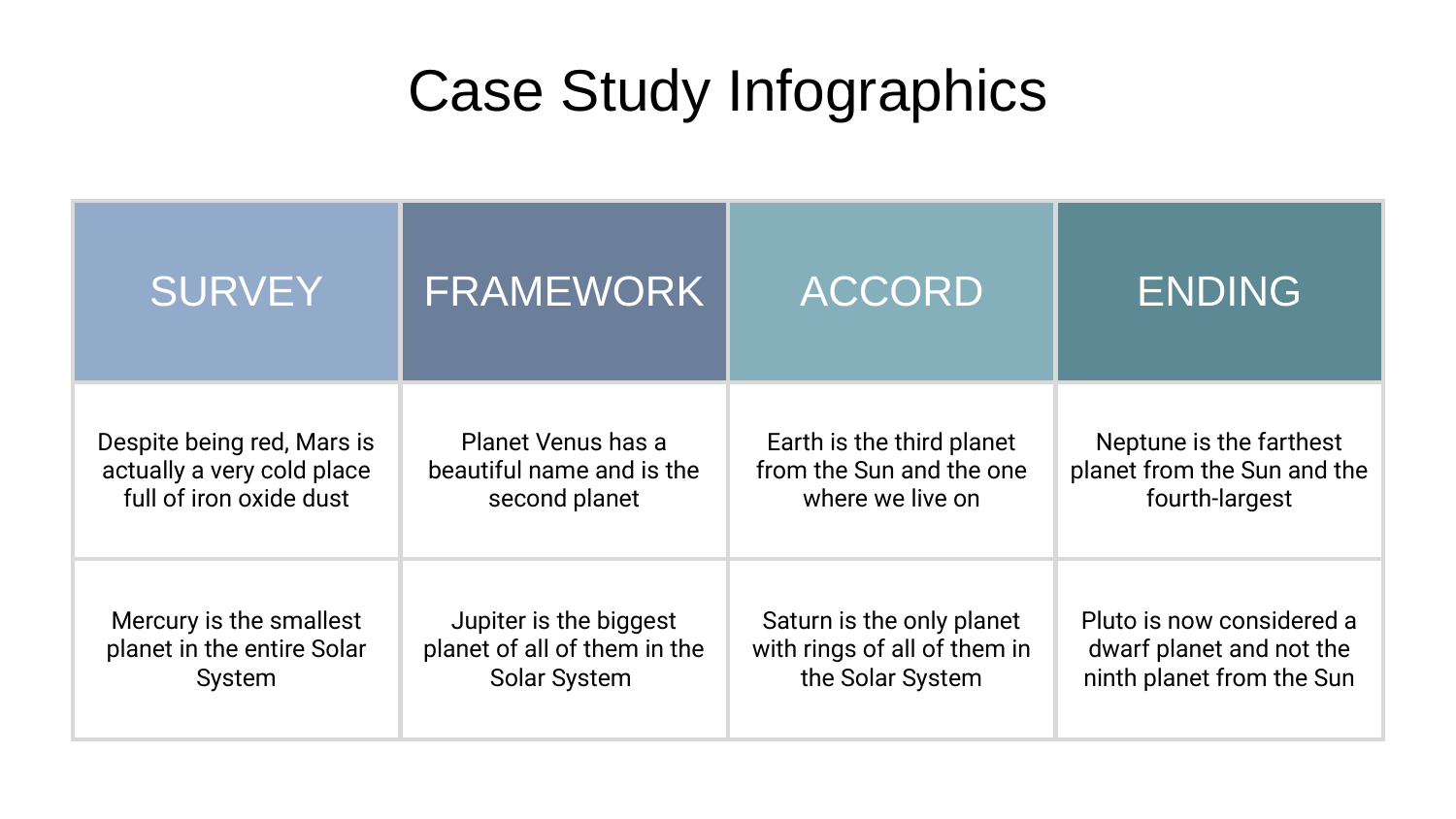

# Case Study Infographics
| SURVEY | FRAMEWORK | ACCORD | ENDING |
| --- | --- | --- | --- |
| Despite being red, Mars is actually a very cold place full of iron oxide dust | Planet Venus has a beautiful name and is the second planet | Earth is the third planet from the Sun and the one where we live on | Neptune is the farthest planet from the Sun and the fourth-largest |
| Mercury is the smallest planet in the entire Solar System | Jupiter is the biggest planet of all of them in the Solar System | Saturn is the only planet with rings of all of them in the Solar System | Pluto is now considered a dwarf planet and not the ninth planet from the Sun |